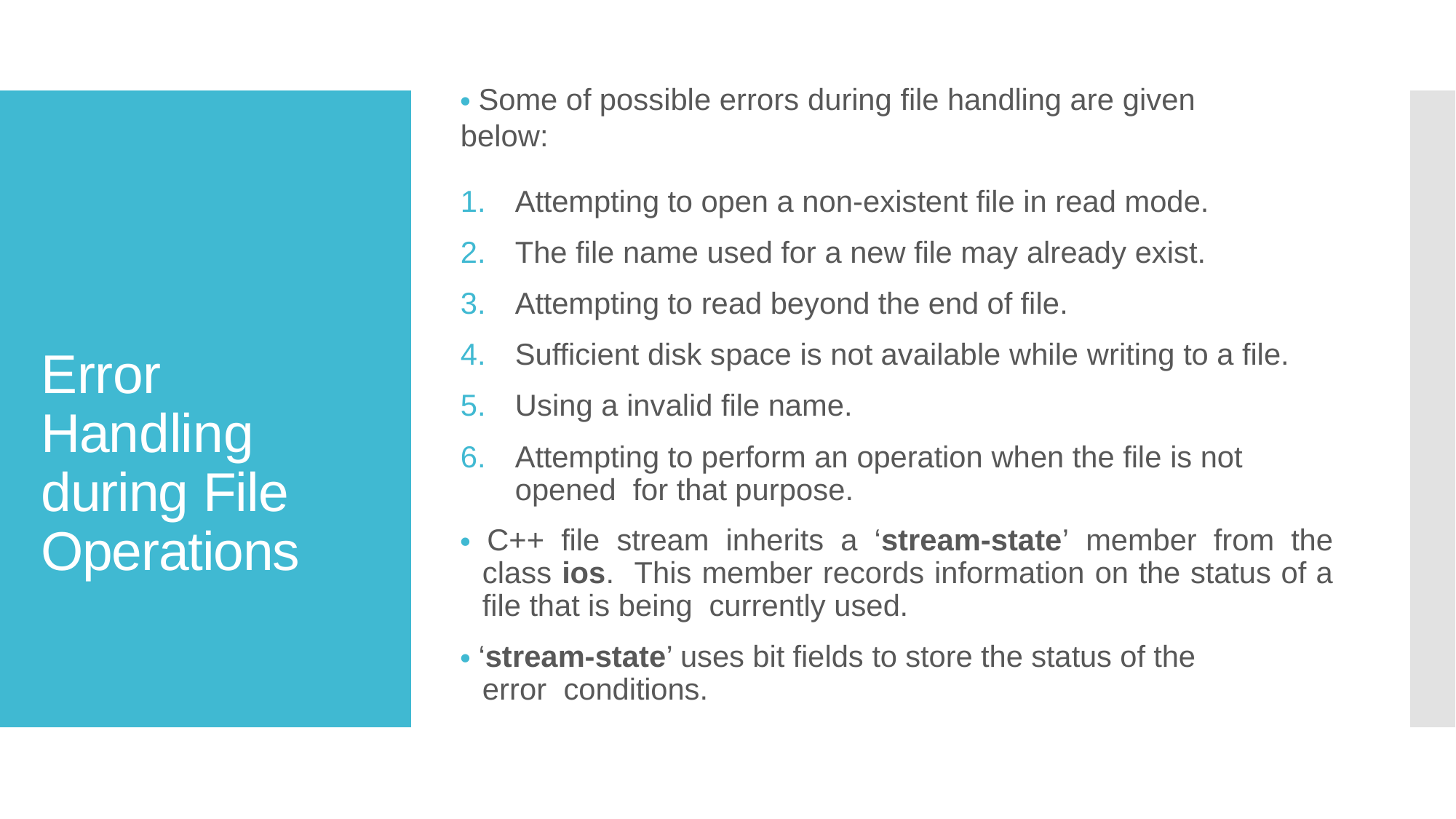

🞄 Some of possible errors during file handling are given below:
Attempting to open a non-existent file in read mode.
The file name used for a new file may already exist.
Attempting to read beyond the end of file.
Sufficient disk space is not available while writing to a file.
Using a invalid file name.
Attempting to perform an operation when the file is not opened  for that purpose.
Error Handling  during File  Operations
🞄 C++ file stream inherits a ‘stream-state’ member from the class ios.  This member records information on the status of a file that is being  currently used.
🞄 ‘stream-state’ uses bit fields to store the status of the error  conditions.